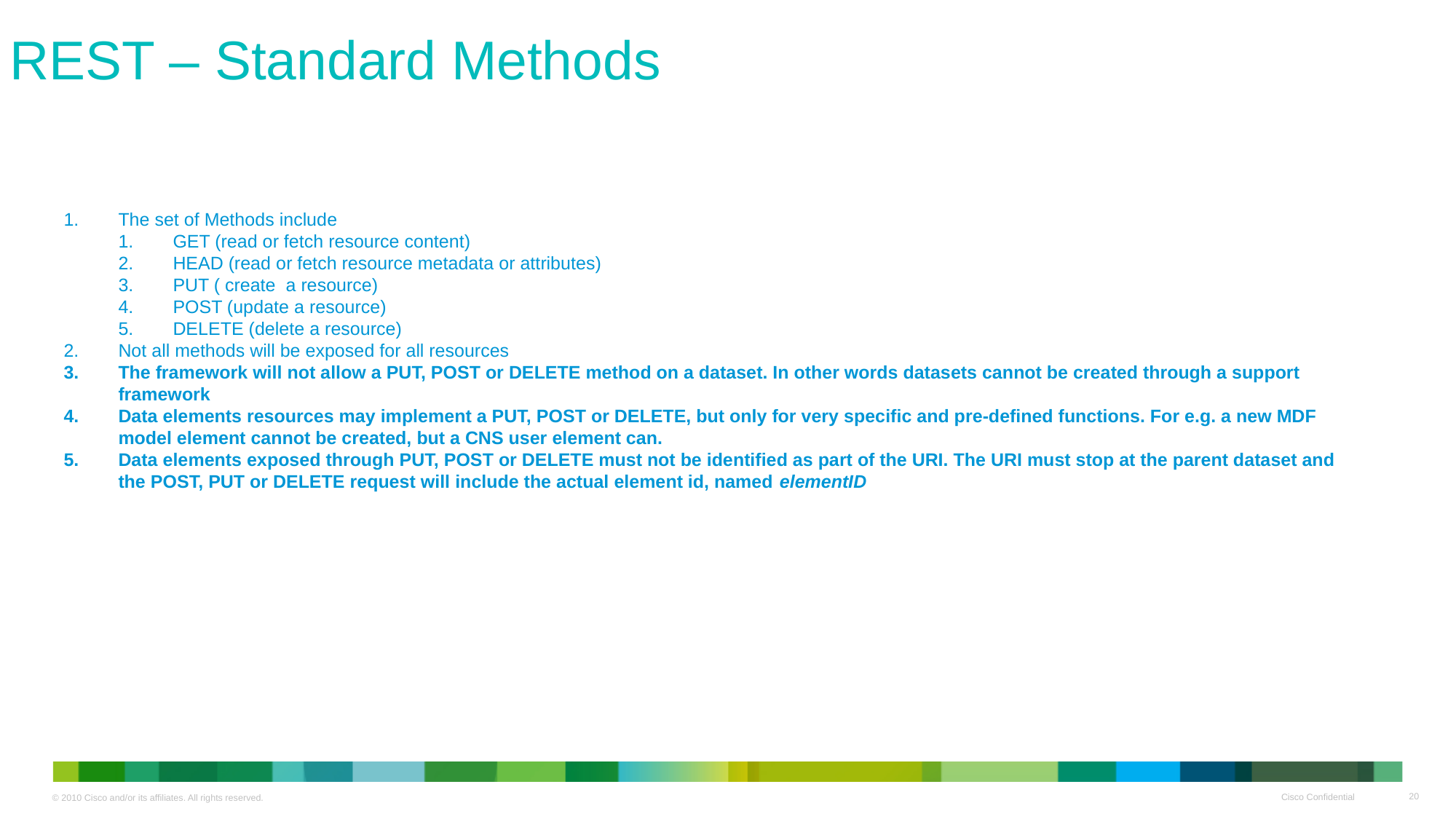

REST – Standard Methods
The set of Methods include
GET (read or fetch resource content)
HEAD (read or fetch resource metadata or attributes)
PUT ( create  a resource)
POST (update a resource)
DELETE (delete a resource)
Not all methods will be exposed for all resources
The framework will not allow a PUT, POST or DELETE method on a dataset. In other words datasets cannot be created through a support framework
Data elements resources may implement a PUT, POST or DELETE, but only for very specific and pre-defined functions. For e.g. a new MDF model element cannot be created, but a CNS user element can.
Data elements exposed through PUT, POST or DELETE must not be identified as part of the URI. The URI must stop at the parent dataset and the POST, PUT or DELETE request will include the actual element id, named elementID